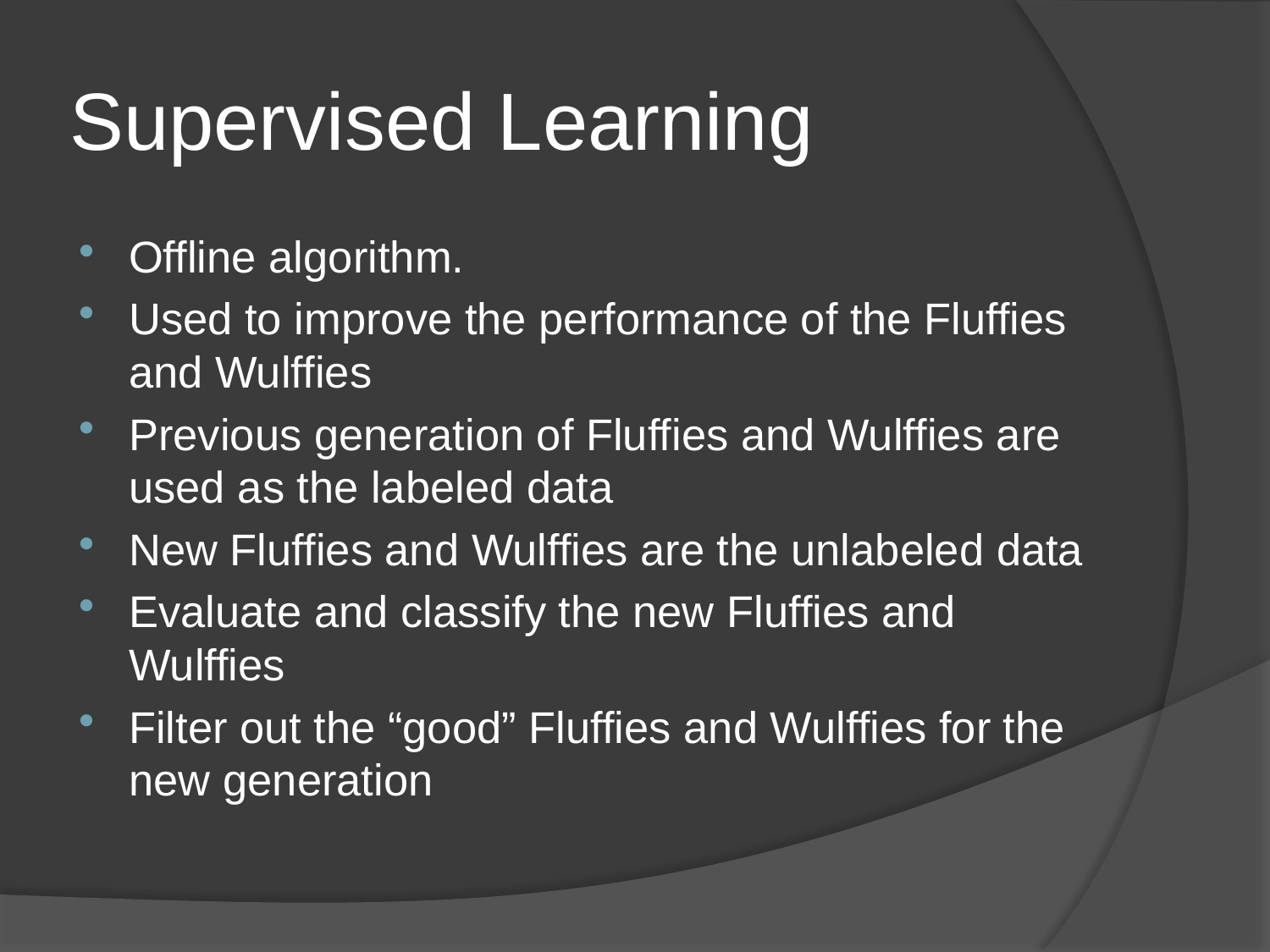

# Supervised Learning
Offline algorithm.
Used to improve the performance of the Fluffies and Wulffies
Previous generation of Fluffies and Wulffies are used as the labeled data
New Fluffies and Wulffies are the unlabeled data
Evaluate and classify the new Fluffies and Wulffies
Filter out the “good” Fluffies and Wulffies for the new generation